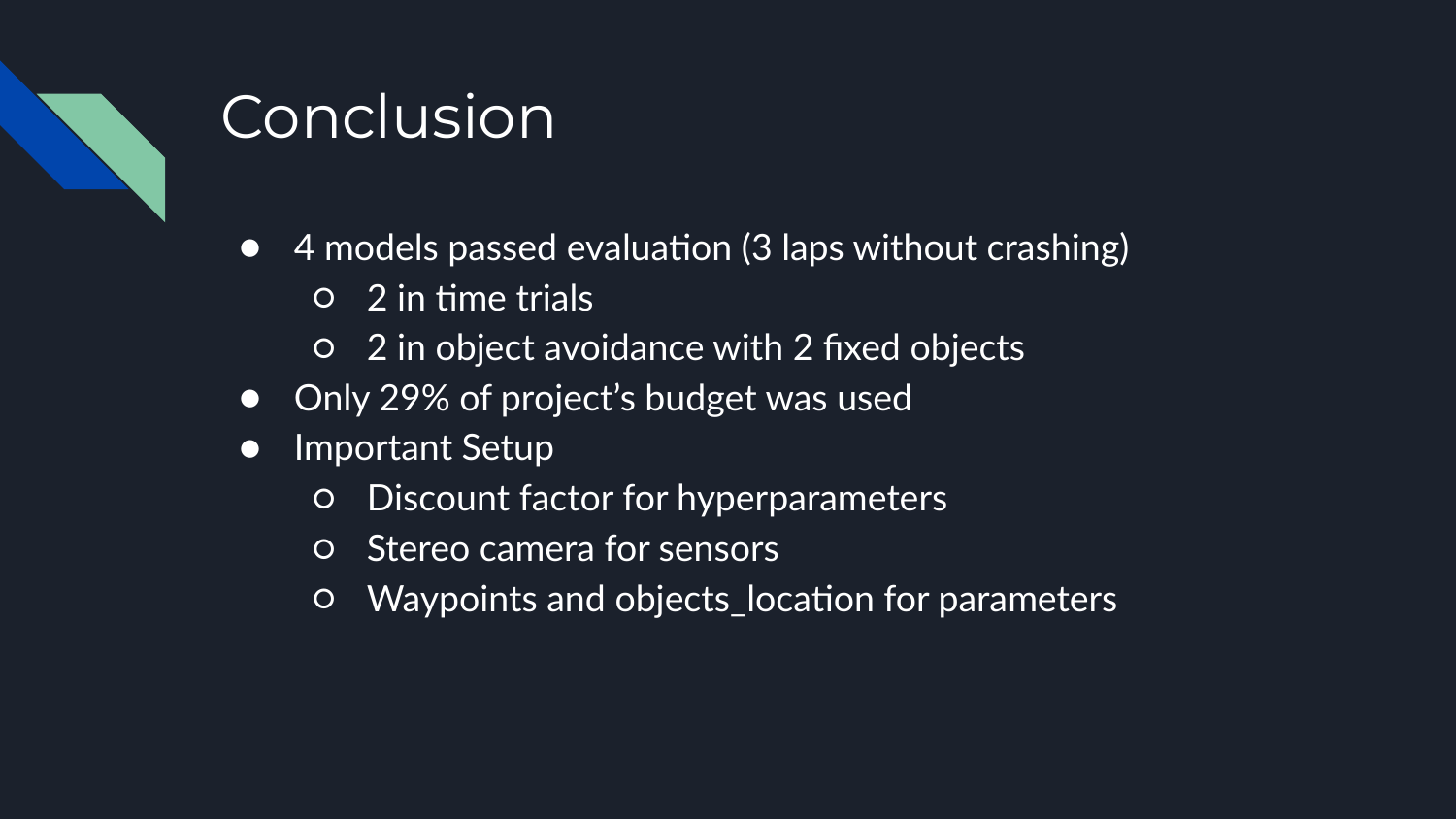

# Conclusion
4 models passed evaluation (3 laps without crashing)
2 in time trials
2 in object avoidance with 2 fixed objects
Only 29% of project’s budget was used
Important Setup
Discount factor for hyperparameters
Stereo camera for sensors
Waypoints and objects_location for parameters